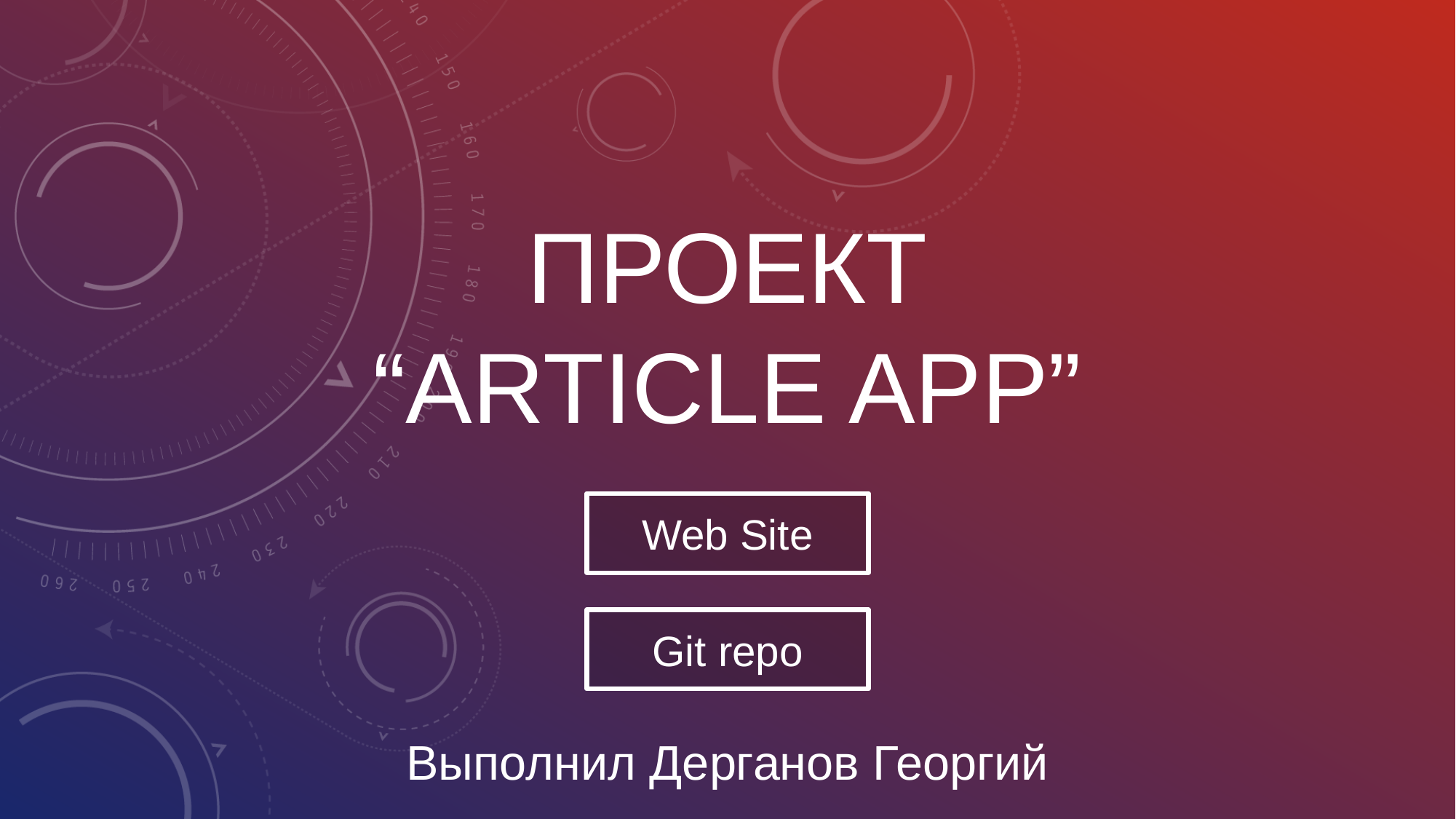

# Проект “Article app”
Web Site
Git repo
Выполнил Дерганов Георгий